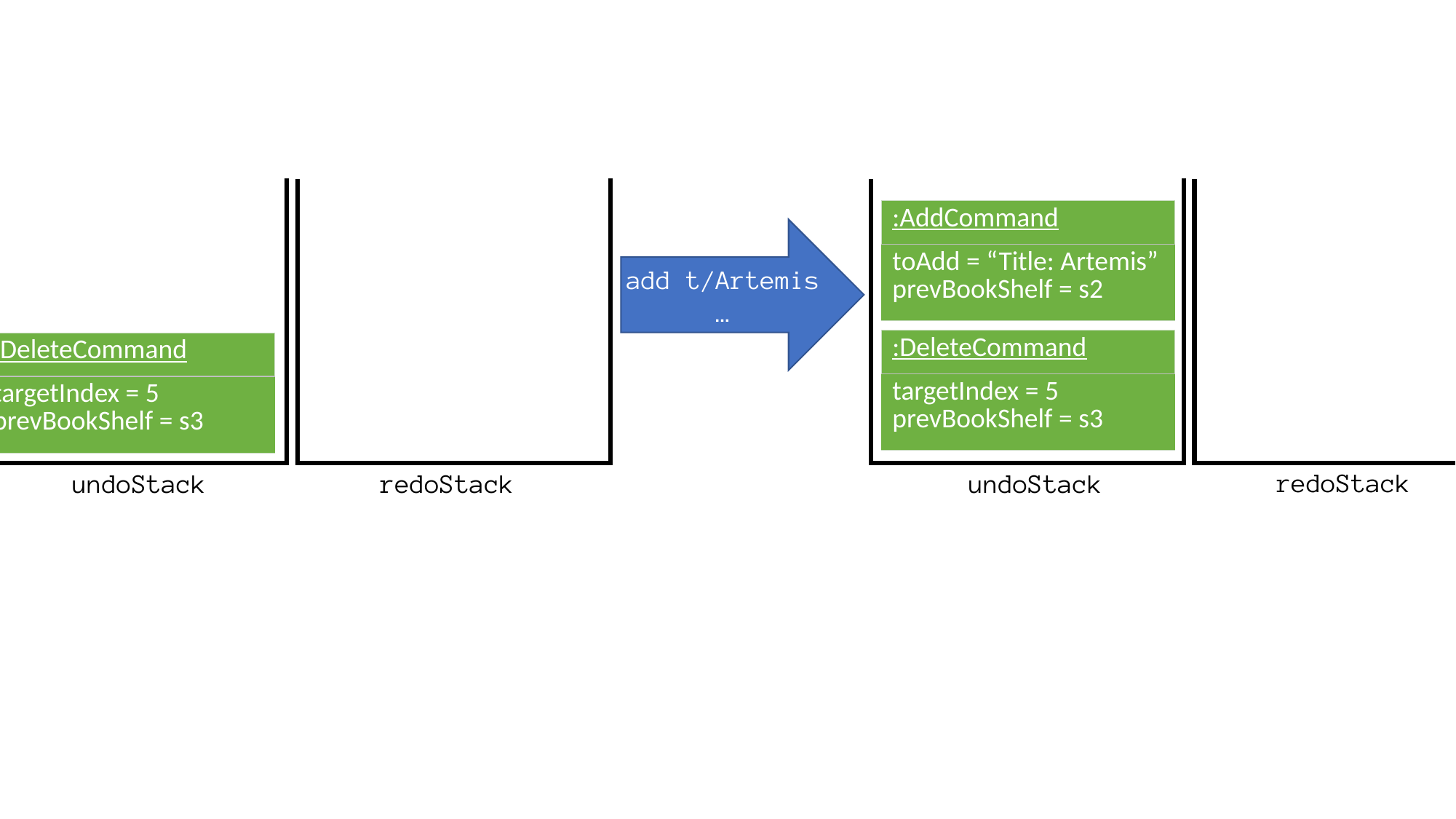

| :AddCommand |
| --- |
| toAdd = “Title: Artemis” prevBookShelf = s2 |
add t/Artemis …
| :DeleteCommand |
| --- |
| targetIndex = 5 prevBookShelf = s3 |
| :DeleteCommand |
| --- |
| targetIndex = 5 prevBookShelf = s3 |
redoStack
redoStack
undoStack
undoStack